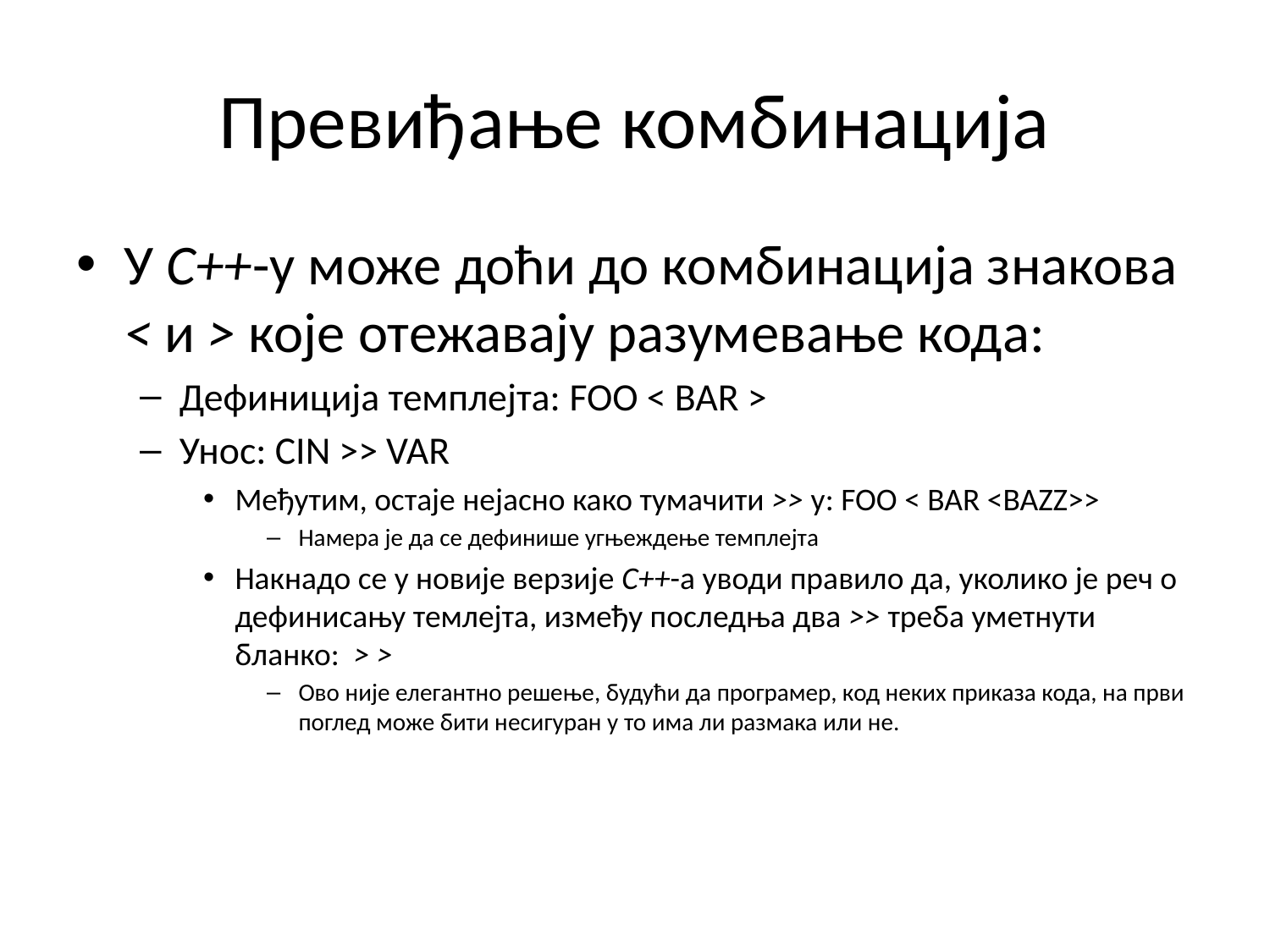

# Превиђање комбинација
У С++-у може доћи до комбинација знакова < и > које отежавају разумевање кода:
Дефиниција темплејта: FOO < BAR >
Унос: CIN >> VAR
Међутим, остаје нејасно како тумачити >> у: FOO < BAR <BAZZ>>
Намера је да се дефинише угњеждење темплејта
Накнадо се у новије верзије С++-а уводи правило да, уколико је реч о дефинисању темлејта, између последња два >> треба уметнути бланко:  > >
Ово није елегантно решење, будући да програмер, код неких приказа кода, на први поглед може бити несигуран у то има ли размака или не.